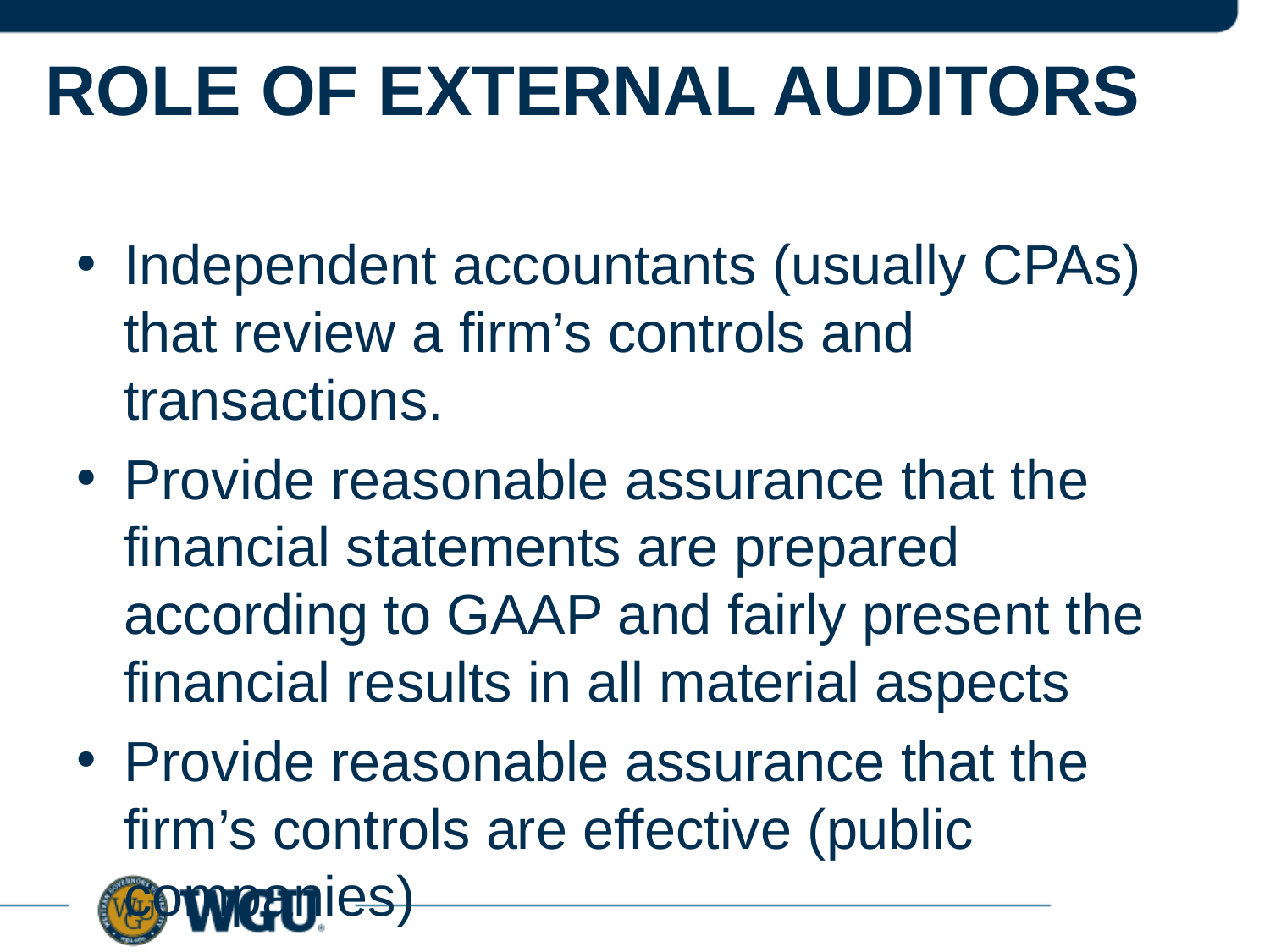

# Role of External Auditors
Independent accountants (usually CPAs) that review a firm’s controls and transactions.
Provide reasonable assurance that the financial statements are prepared according to GAAP and fairly present the financial results in all material aspects
Provide reasonable assurance that the firm’s controls are effective (public companies)